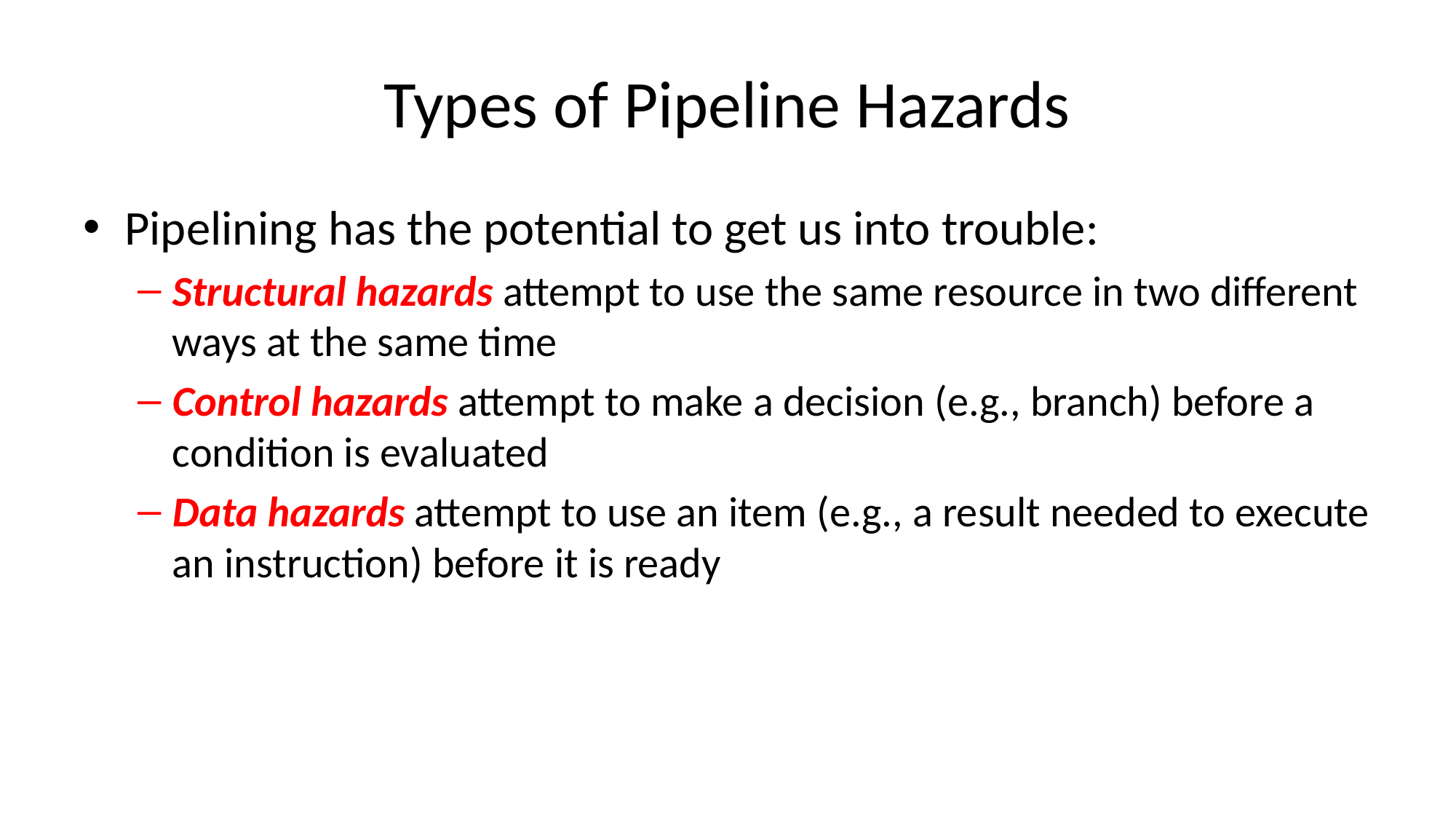

# Types of Pipeline Hazards
Pipelining has the potential to get us into trouble:
Structural hazards attempt to use the same resource in two different ways at the same time
Control hazards attempt to make a decision (e.g., branch) before a condition is evaluated
Data hazards attempt to use an item (e.g., a result needed to execute an instruction) before it is ready